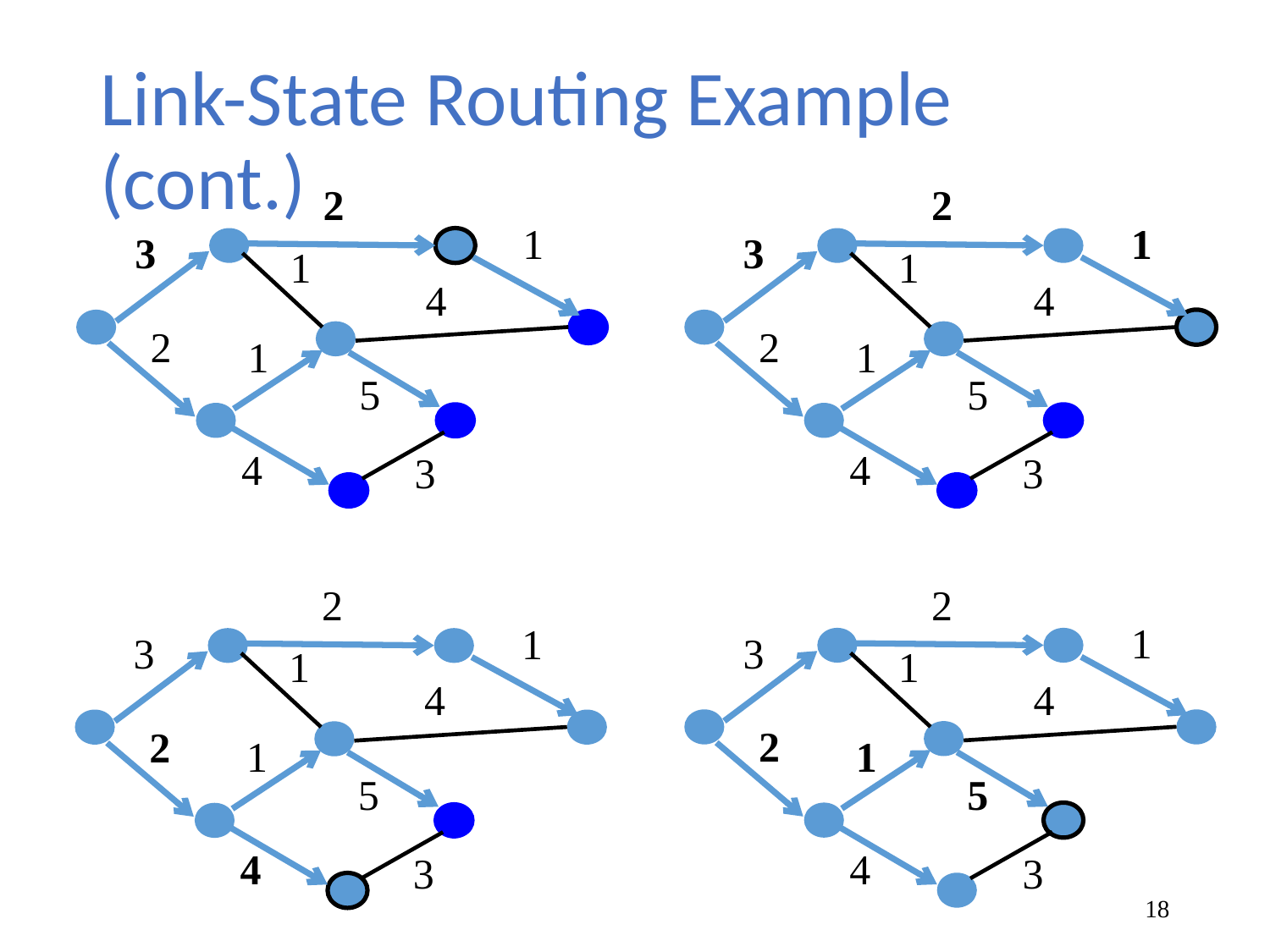

# Link-State Routing Example (cont.)
2
1
3

1

4

2

1

5

4
3

2
1
3

1

4

2

1

5

4
3

2
1
3

1

4

2

1

5

4
3

2
1
3

1

4

2

1

5

4
3

18